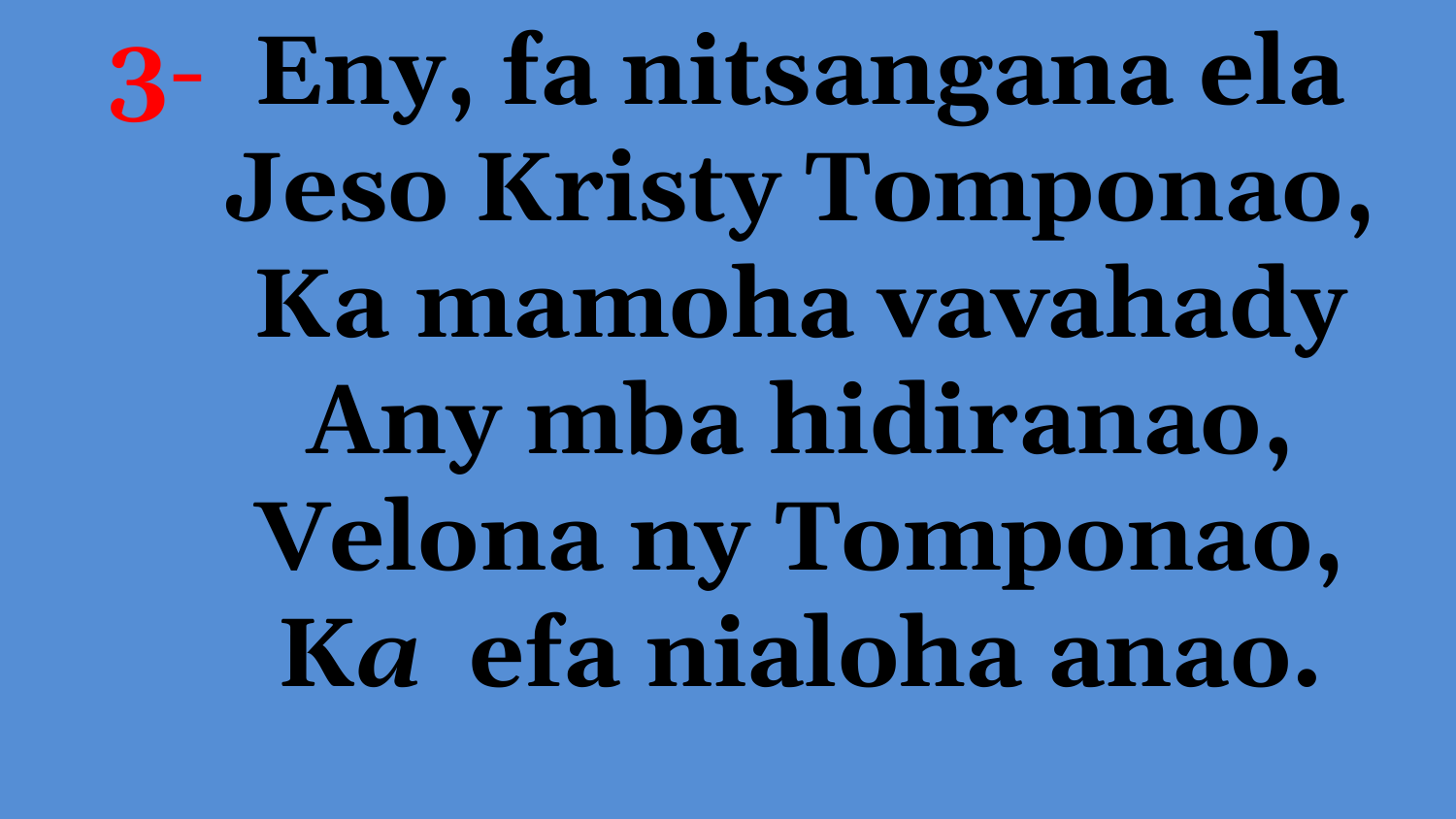

# 3- 	Eny, fa nitsangana ela Jeso Kristy Tomponao, Ka mamoha vavahady Any mba hidiranao, Velona ny Tomponao, Ka  efa nialoha anao.